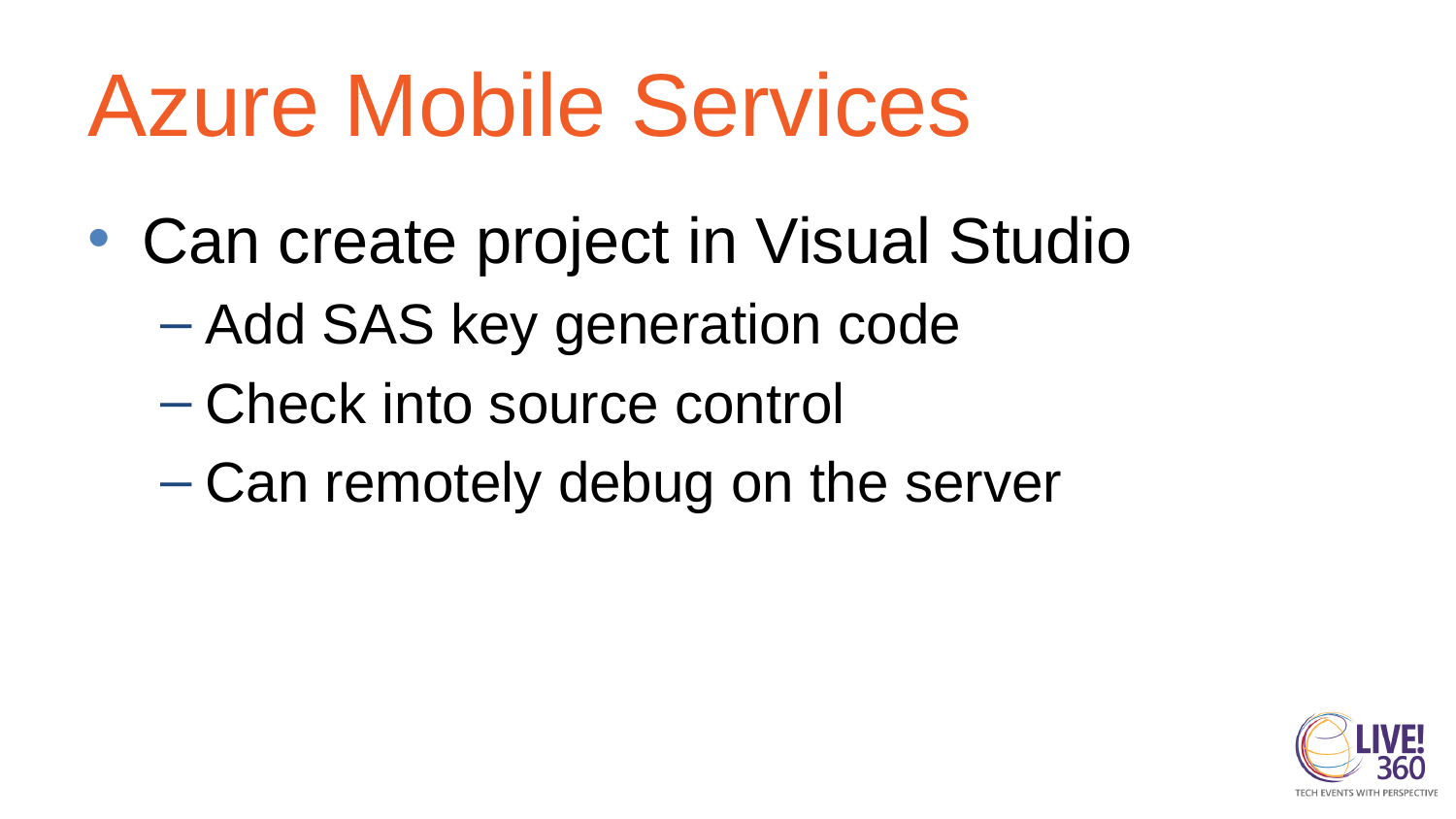

# Azure Mobile Services
Can create project in Visual Studio
Add SAS key generation code
Check into source control
Can remotely debug on the server